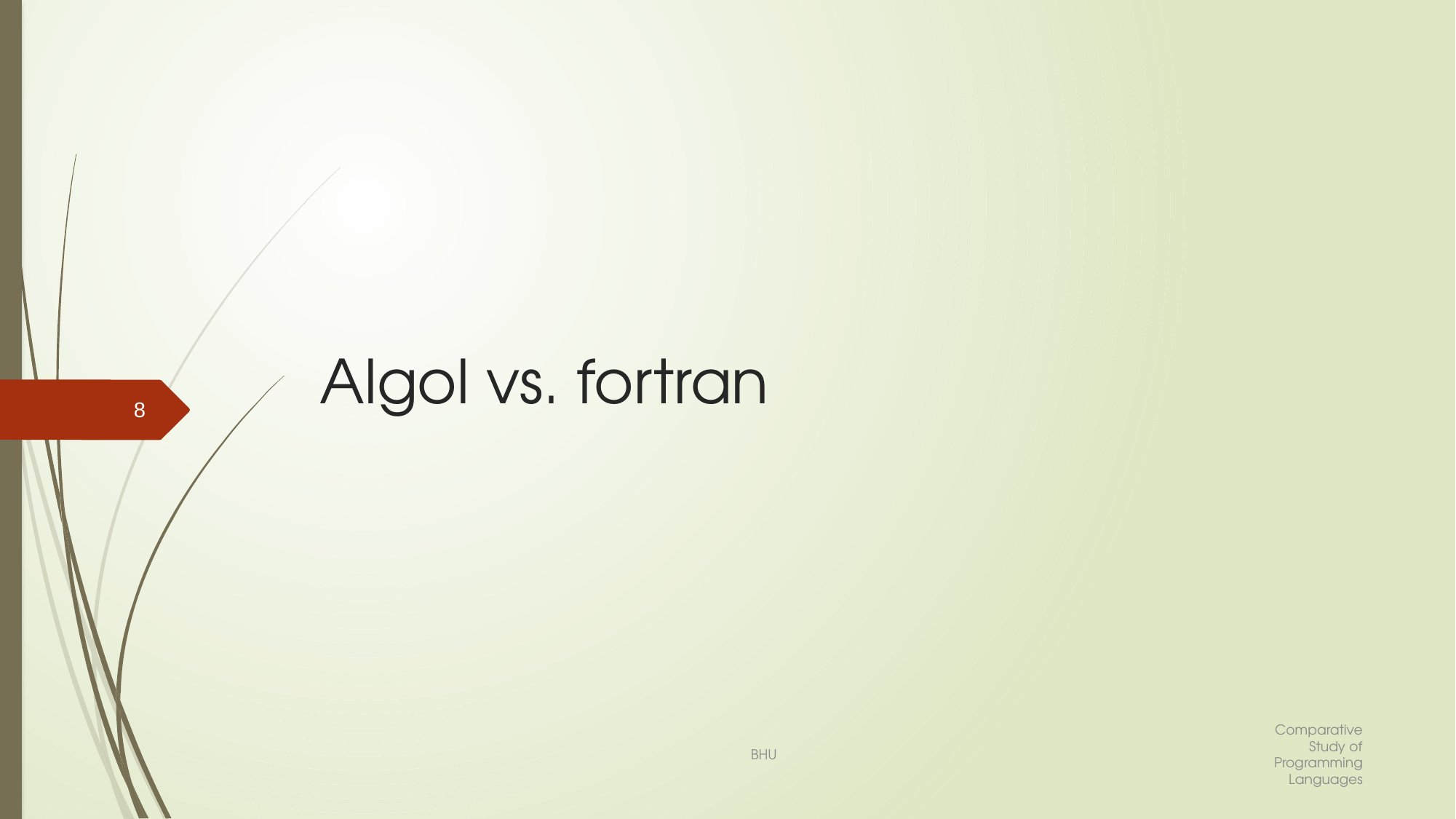

# Algol vs. fortran
8
Comparative Study of Programming Languages
BHU